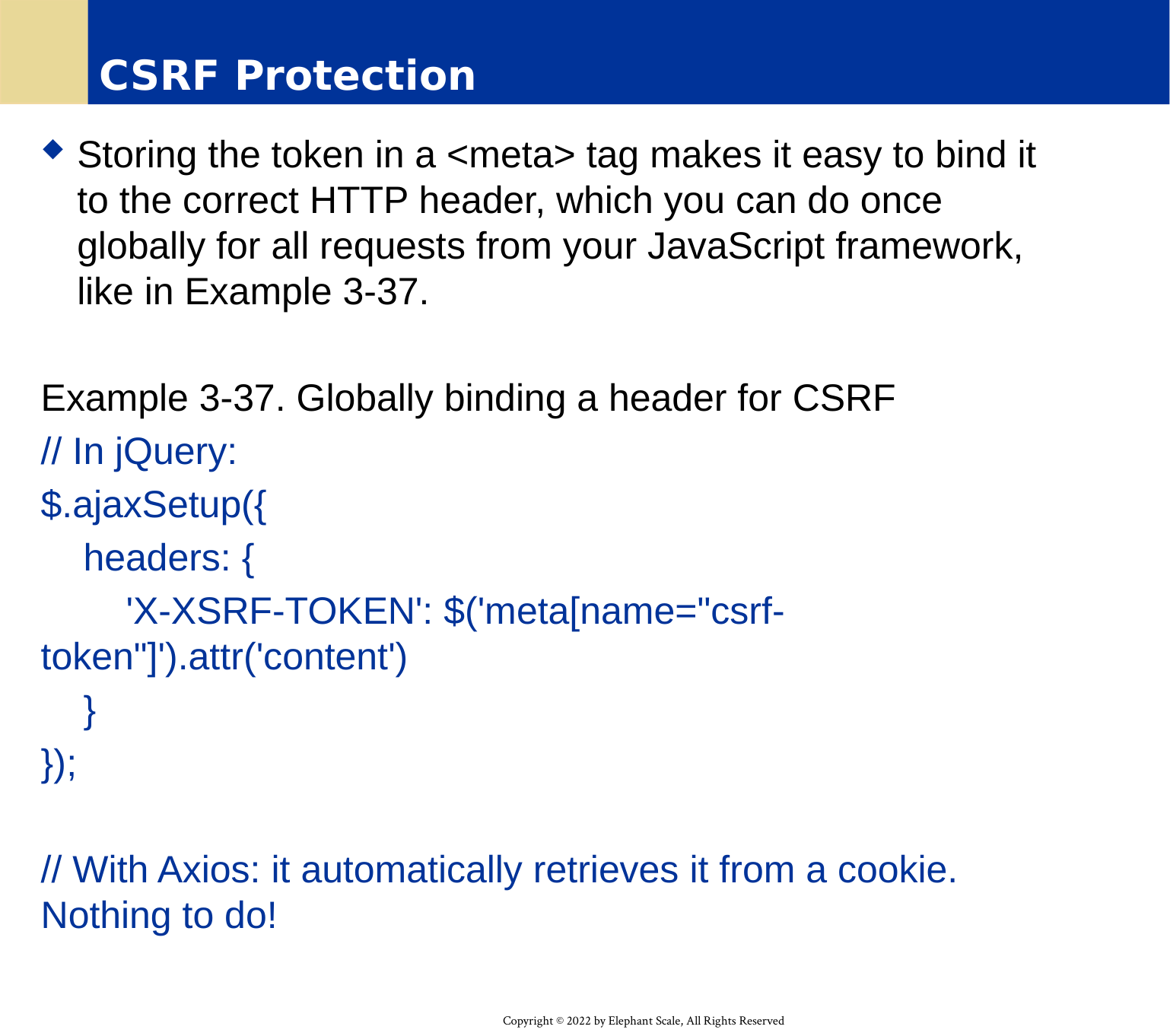

# CSRF Protection
Storing the token in a <meta> tag makes it easy to bind it to the correct HTTP header, which you can do once globally for all requests from your JavaScript framework, like in Example 3-37.

Example 3-37. Globally binding a header for CSRF
// In jQuery:
$.ajaxSetup({
    headers: {
        'X-XSRF-TOKEN': $('meta[name="csrf-token"]').attr('content')
    }
});

// With Axios: it automatically retrieves it from a cookie. Nothing to do!
Copyright © 2022 by Elephant Scale, All Rights Reserved